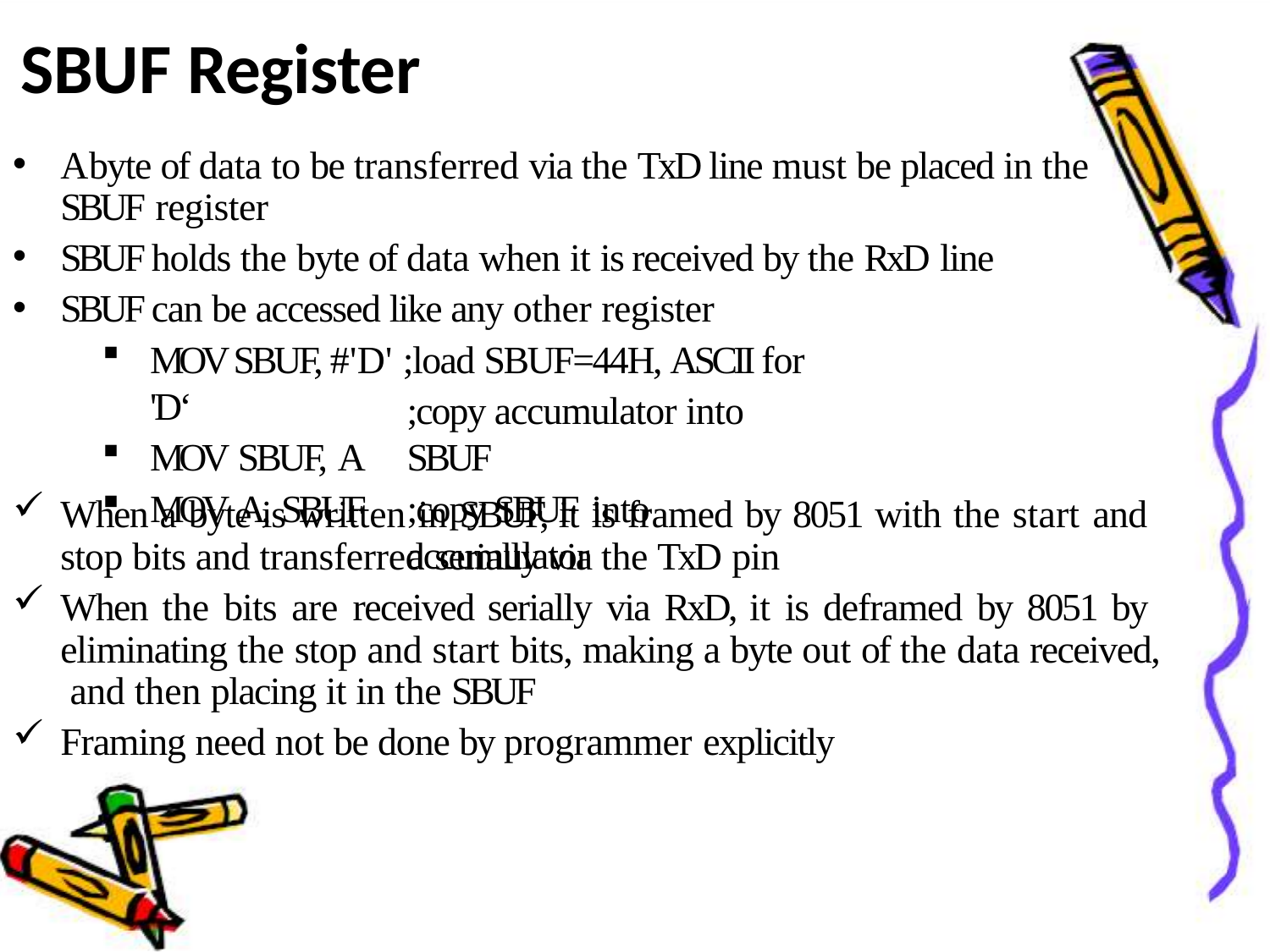

# SBUF Register
A byte of data to be transferred via the TxD line must be placed in the  SBUF register
SBUF holds the byte of data when it is received by the RxD line
SBUF can be accessed like any other register
MOV SBUF, #'D' ;load SBUF=44H, ASCII for 'D‘
MOV  SBUF, A
MOV  A, SBUF
;copy accumulator into SBUF
;copy SBUF  into accumulator
When a byte is written in SBUF, it is framed by 8051 with the start and  stop bits and transferred serially via the TxD pin
When the bits are received serially via RxD, it is deframed by 8051 by  eliminating the stop and start bits, making a byte out of the data received,  and then placing it in the SBUF
Framing need not be done by programmer explicitly